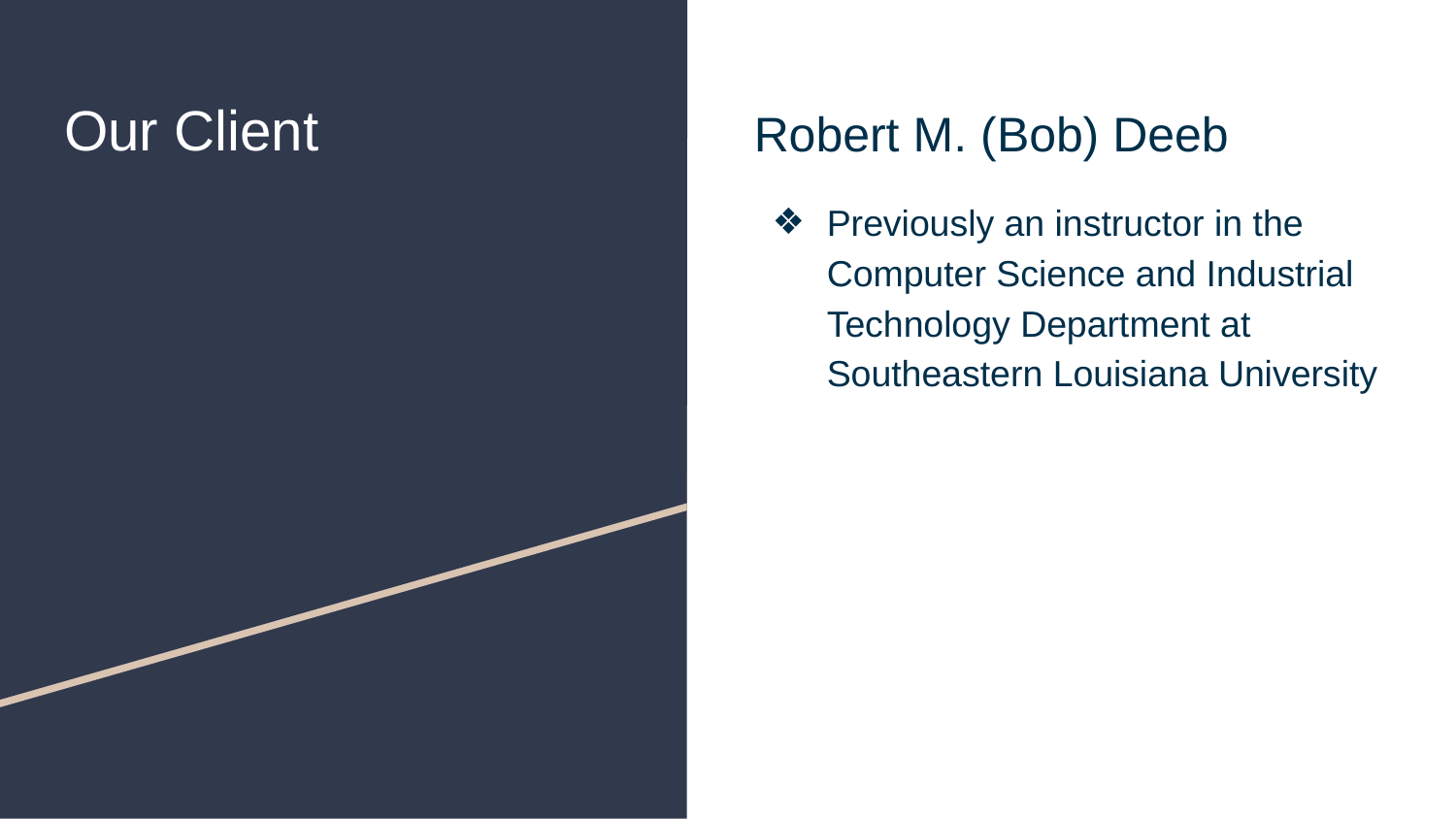

# Our Client
Robert M. (Bob) Deeb
Previously an instructor in the Computer Science and Industrial Technology Department at Southeastern Louisiana University